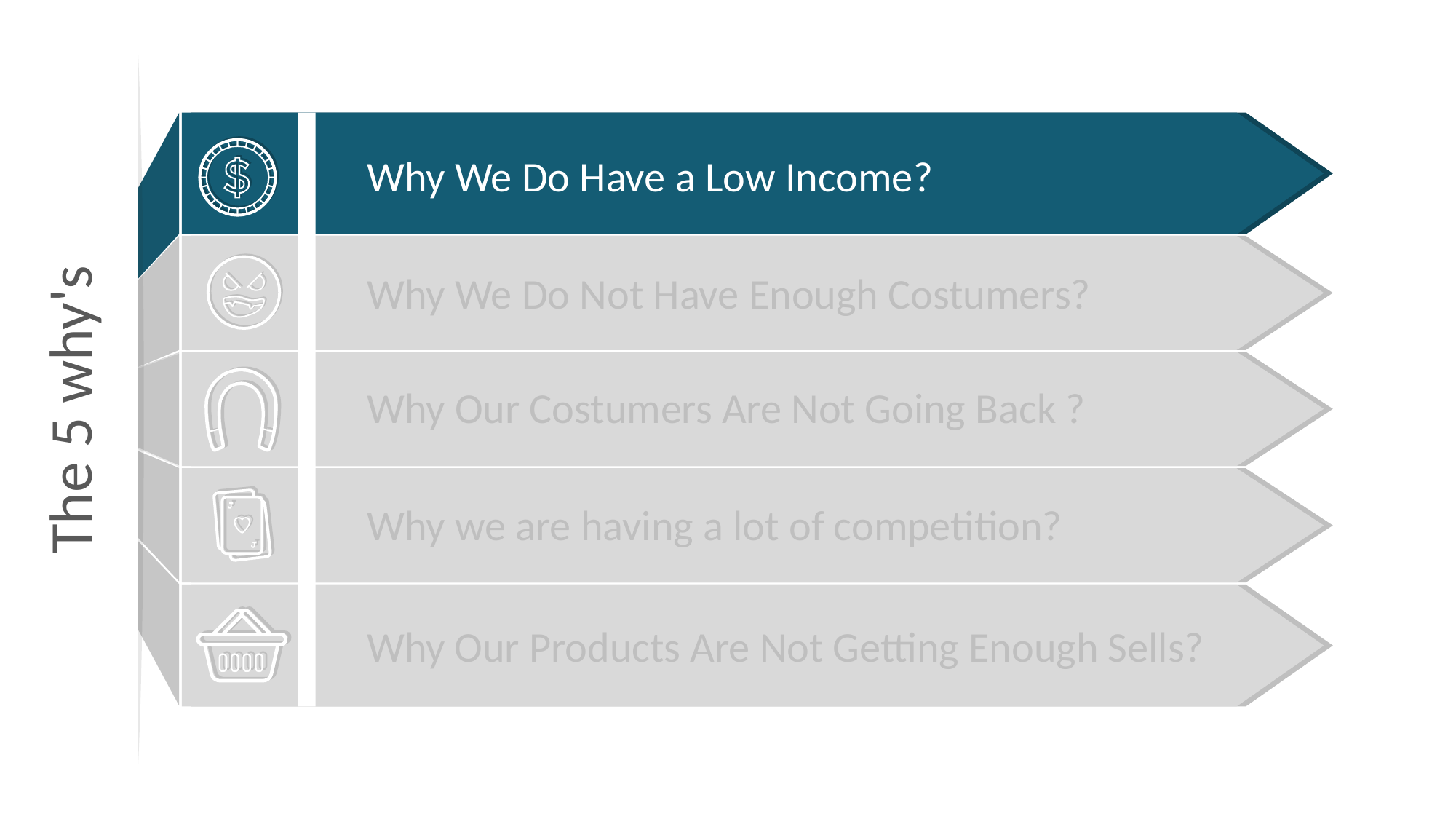

Why We Do Have a Low Income?

Why We Do Not Have Enough Costumers?

The 5 why's

Why Our Costumers Are Not Going Back ?

Why we are having a lot of competition?

Why Our Products Are Not Getting Enough Sells?